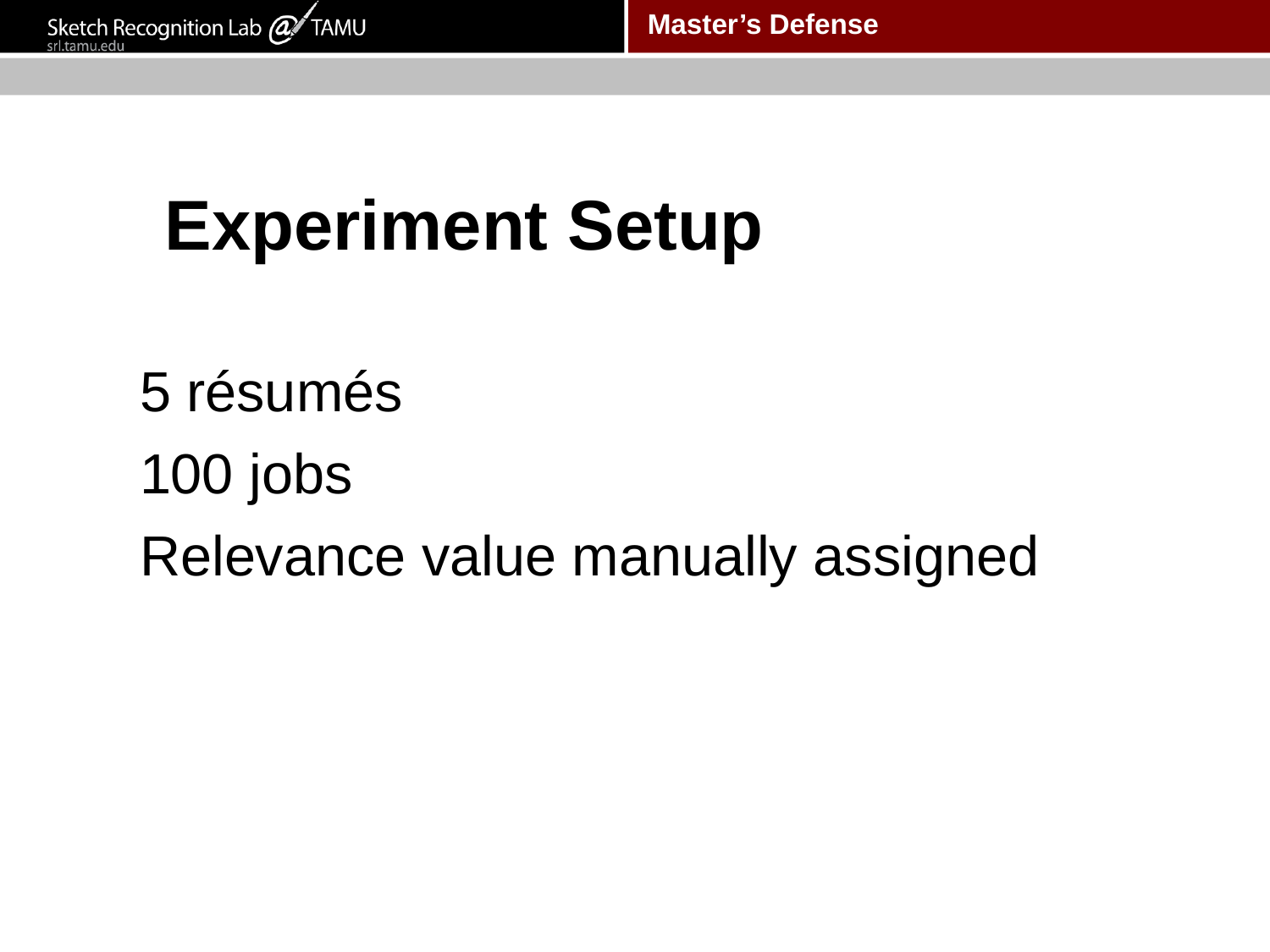

# Experiment Setup
5 résumés
100 jobs
Relevance value manually assigned